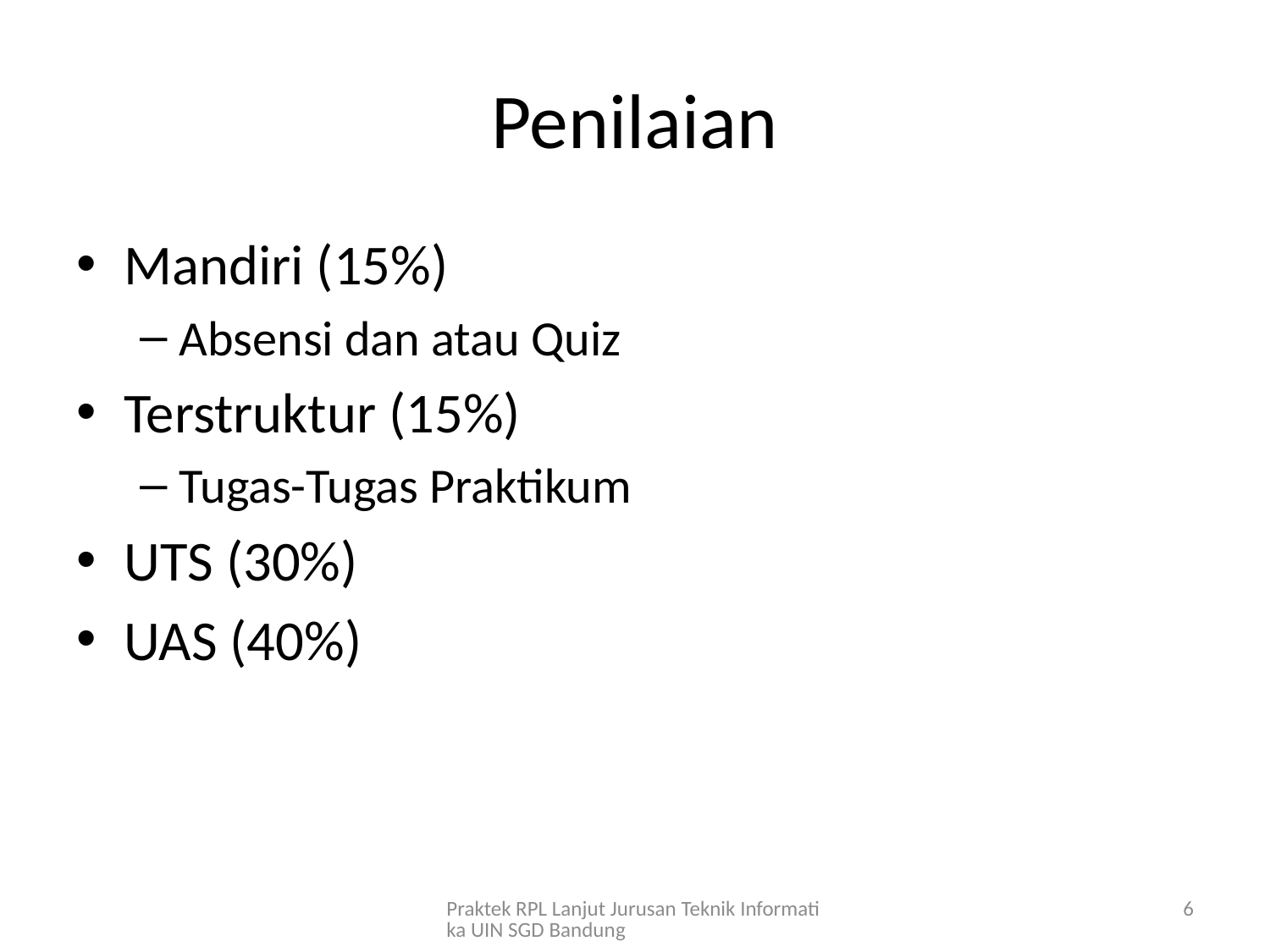

# Penilaian
Mandiri (15%)
Absensi dan atau Quiz
Terstruktur (15%)
Tugas-Tugas Praktikum
UTS (30%)
UAS (40%)

Praktek RPL Lanjut Jurusan Teknik Informatika UIN SGD Bandung
6